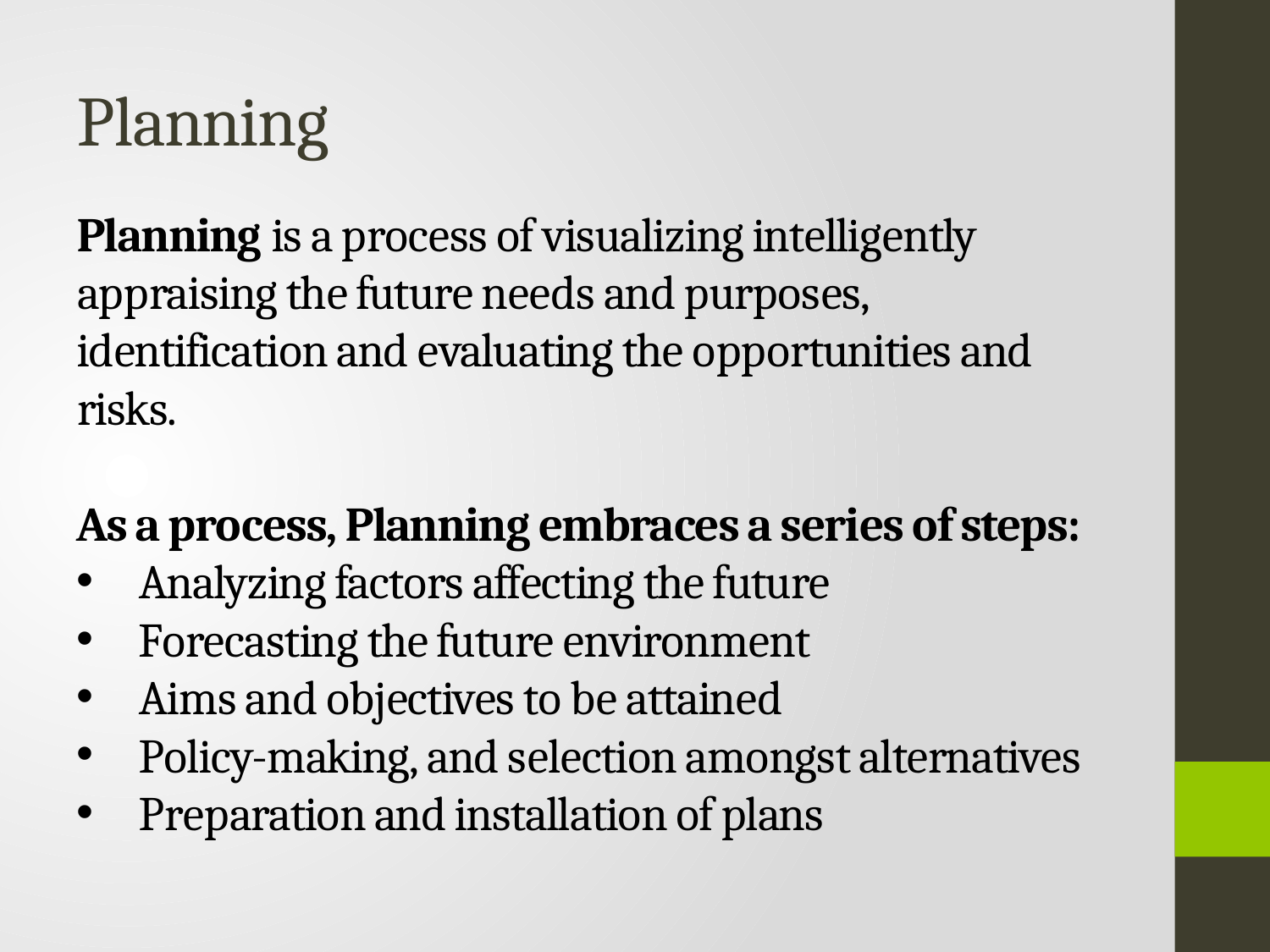

# Planning
Planning is a process of visualizing intelligently appraising the future needs and purposes, identification and evaluating the opportunities and risks.

As a process, Planning embraces a series of steps:
Analyzing factors affecting the future
Forecasting the future environment
Aims and objectives to be attained
Policy-making, and selection amongst alternatives
Preparation and installation of plans